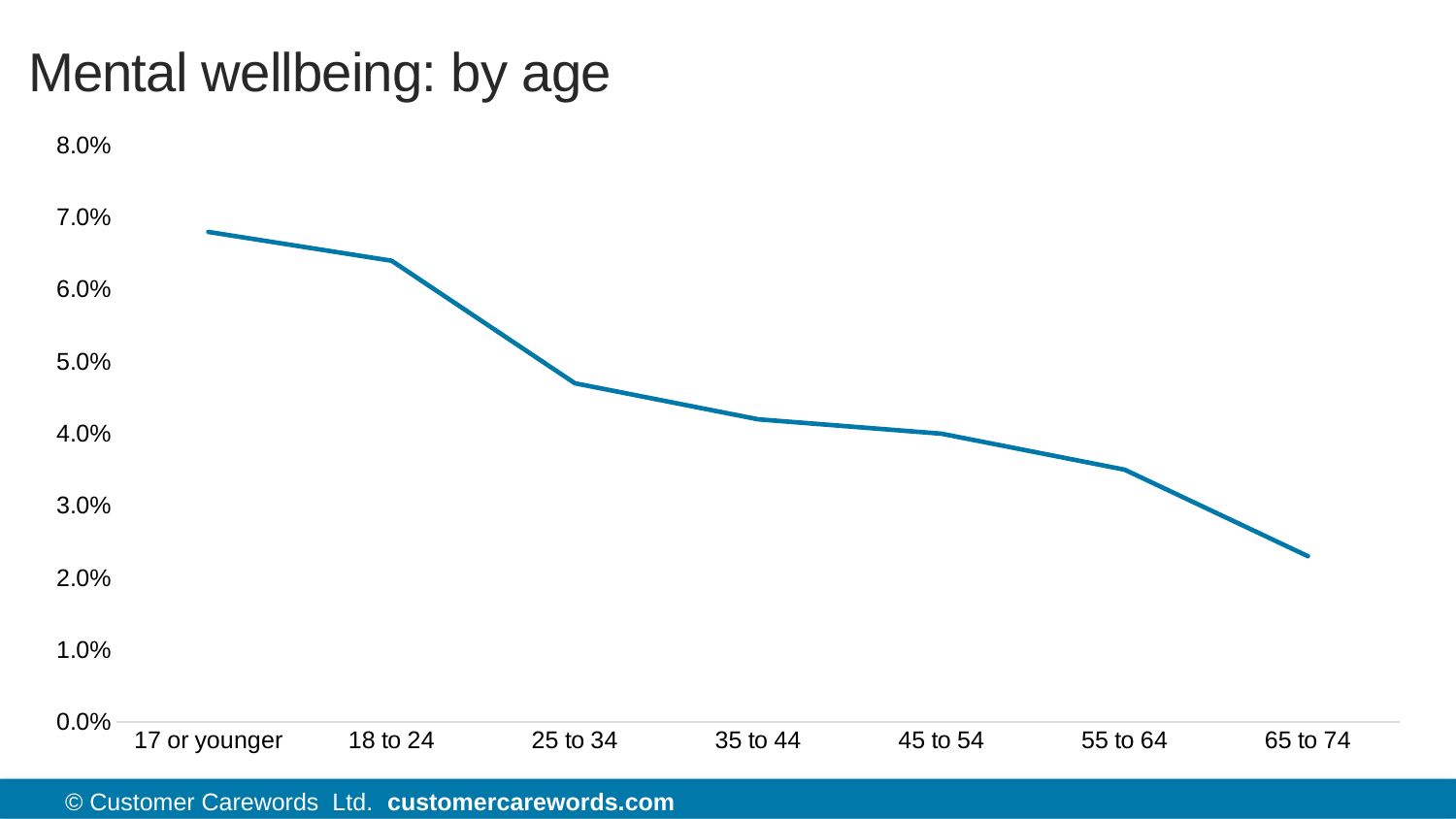

# Mental wellbeing: by age

### Chart

| Category | Series 1 |
|---|---|
| 17 or younger | 0.068 |
| 18 to 24 | 0.064 |
| 25 to 34 | 0.047 |
| 35 to 44 | 0.042 |
| 45 to 54 | 0.04 |
| 55 to 64 | 0.035 |
| 65 to 74 | 0.023 |